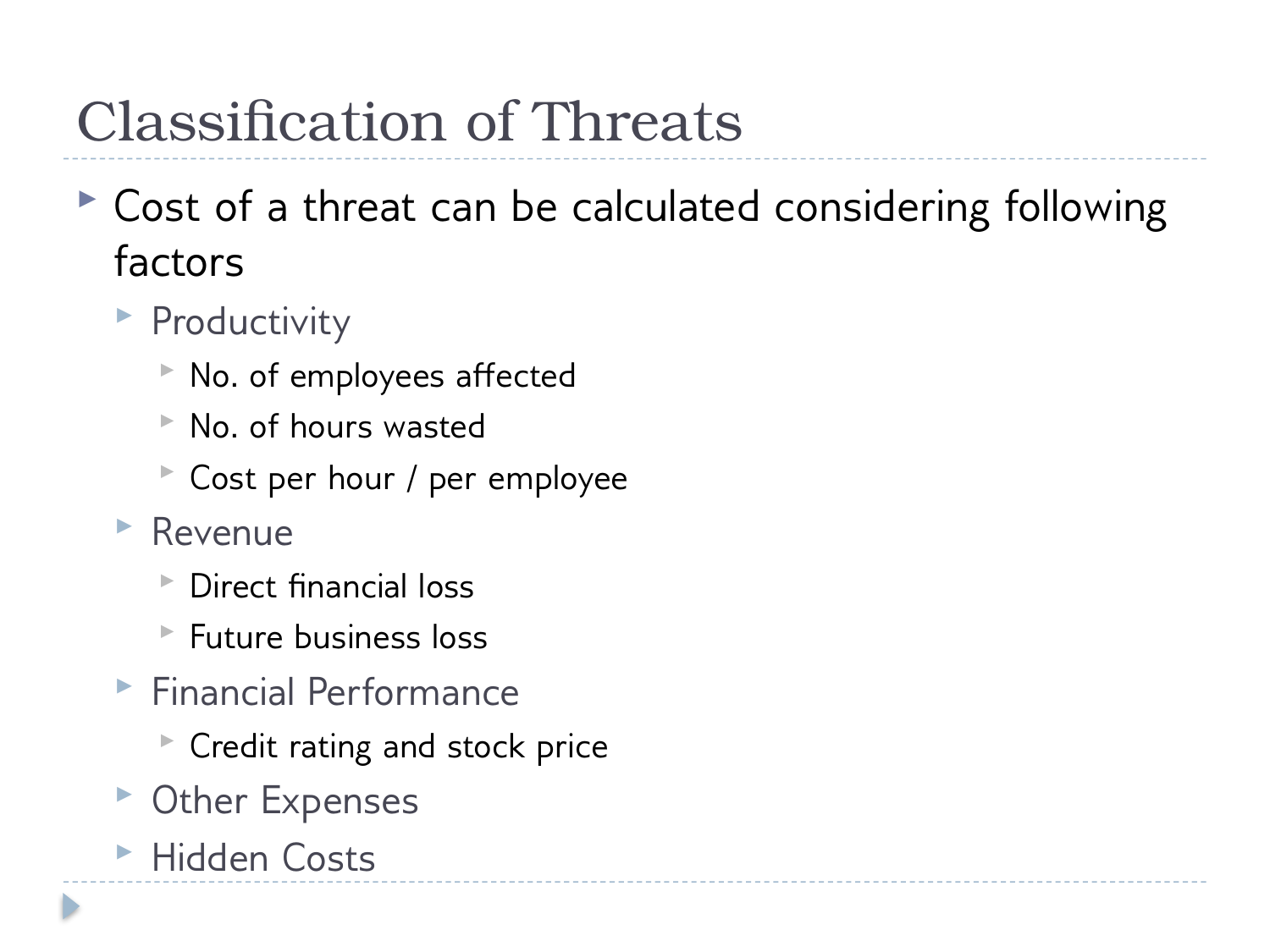

# Classification of Threats
Cost of a threat can be calculated considering following factors
Productivity
No. of employees affected
No. of hours wasted
Cost per hour / per employee
Revenue
Direct financial loss
Future business loss
Financial Performance
Credit rating and stock price
Other Expenses
Hidden Costs